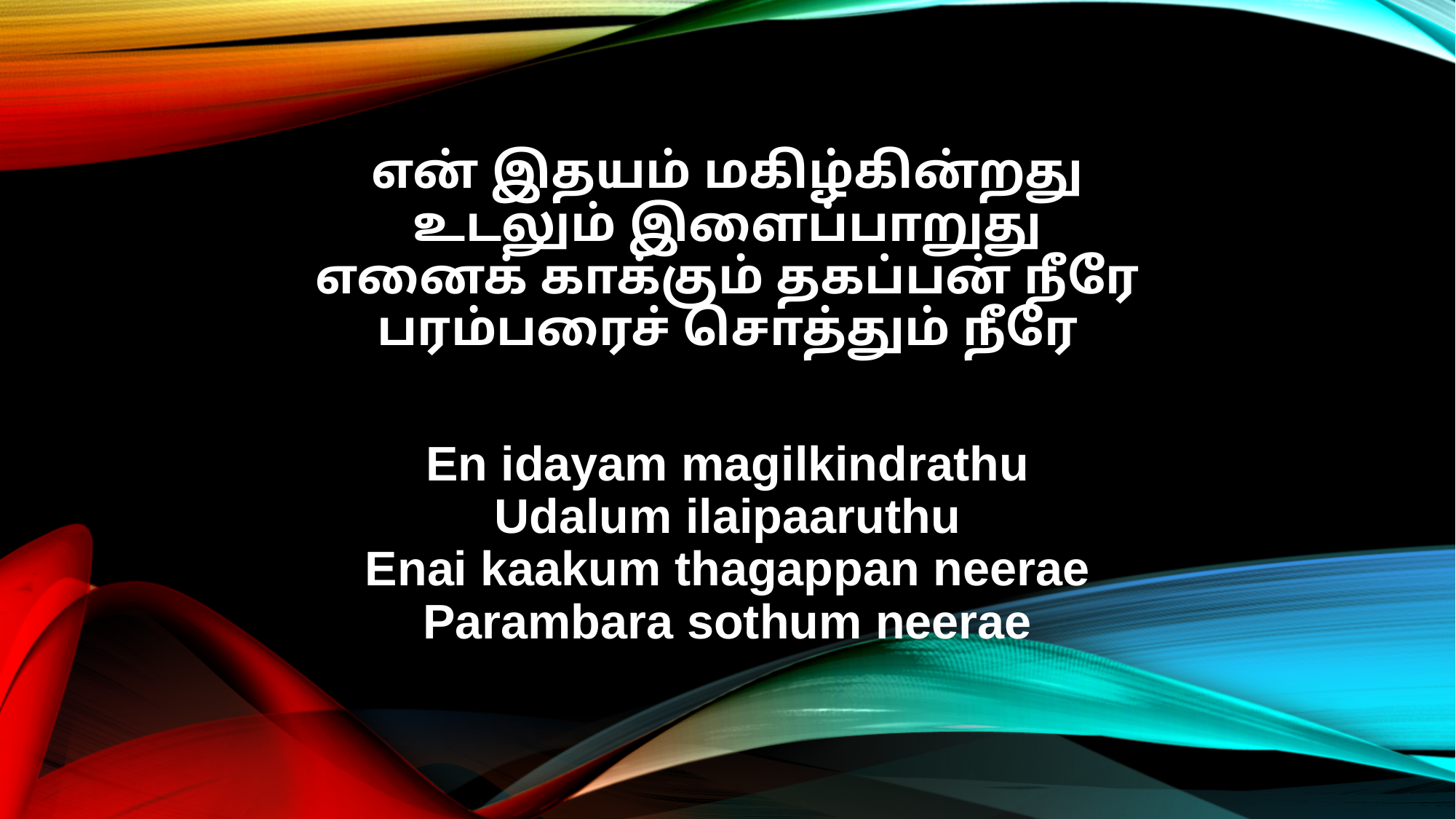

என் இதயம் மகிழ்கின்றது
உடலும் இளைப்பாறுது
எனைக் காக்கும் தகப்பன் நீரே
பரம்பரைச் சொத்தும் நீரே

En idayam magilkindrathu
Udalum ilaipaaruthu
Enai kaakum thagappan neerae
Parambara sothum neerae